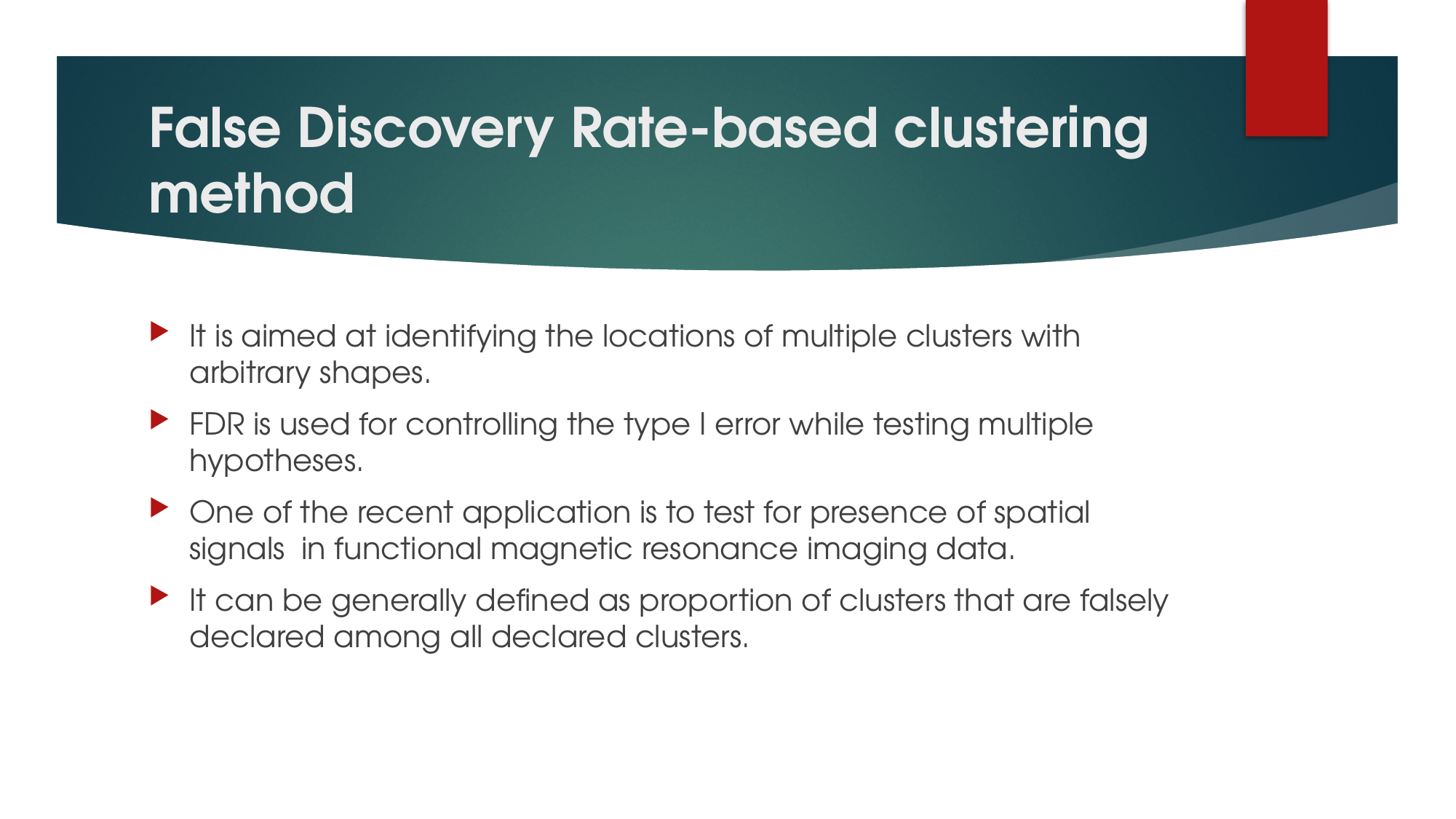

# False Discovery Rate-based clustering method
It is aimed at identifying the locations of multiple clusters with arbitrary shapes.
FDR is used for controlling the type I error while testing multiple hypotheses.
One of the recent application is to test for presence of spatial signals  in functional magnetic resonance imaging data.
It can be generally defined as proportion of clusters that are falsely declared among all declared clusters.